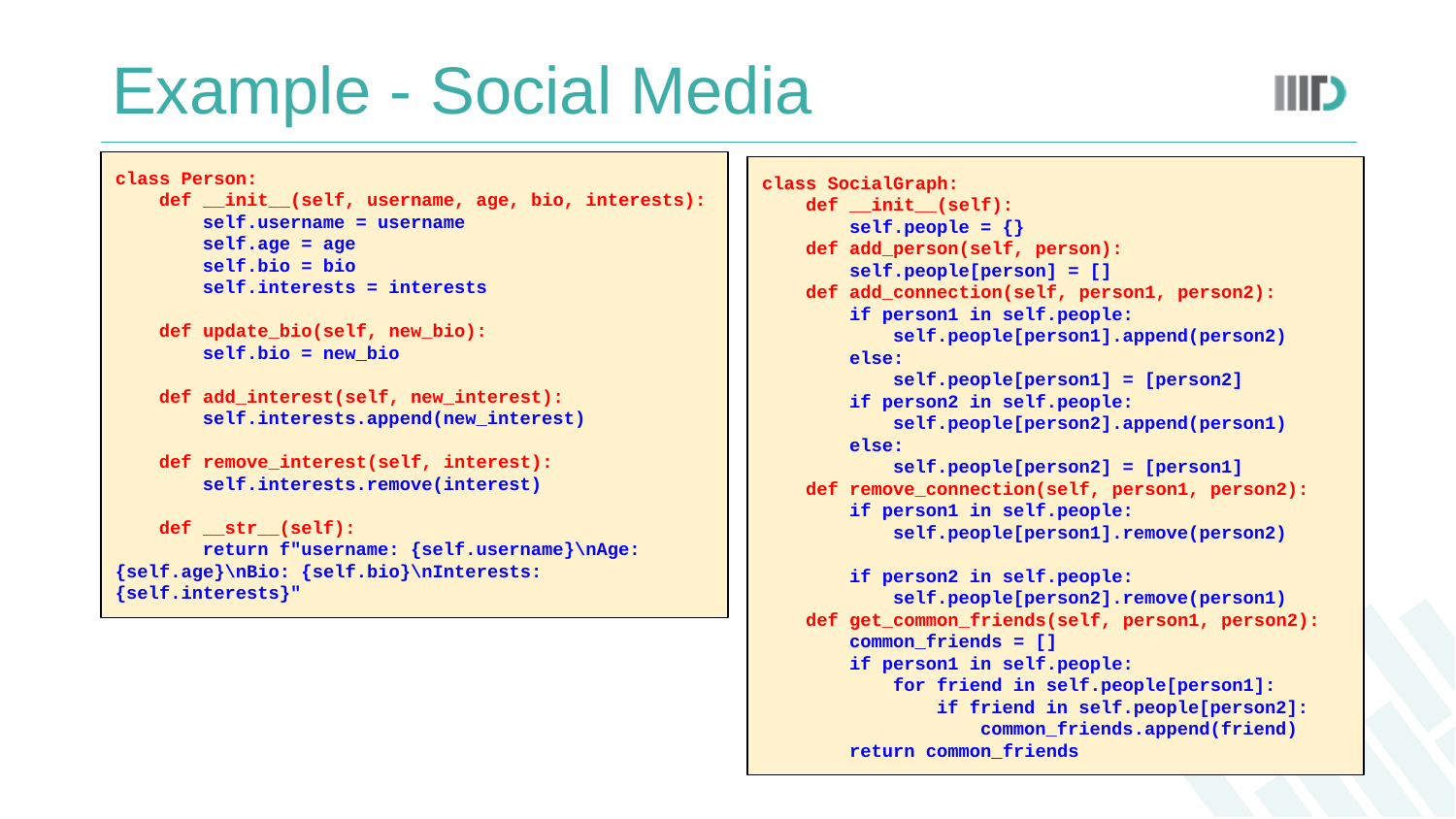

# Example - Social Media
class Person:
    def __init__(self, username, age, bio, interests):
        self.username = username
        self.age = age
        self.bio = bio
        self.interests = interests

    def update_bio(self, new_bio):
        self.bio = new_bio

    def add_interest(self, new_interest):
        self.interests.append(new_interest)

    def remove_interest(self, interest):
        self.interests.remove(interest)

    def __str__(self):
        return f"username: {self.username}\nAge: {self.age}\nBio: {self.bio}\nInterests: {self.interests}"
class SocialGraph:
    def __init__(self):
        self.people = {}
    def add_person(self, person):
        self.people[person] = []
    def add_connection(self, person1, person2):
        if person1 in self.people:
            self.people[person1].append(person2)
        else:
            self.people[person1] = [person2]
        if person2 in self.people:
            self.people[person2].append(person1)
        else:
            self.people[person2] = [person1]
    def remove_connection(self, person1, person2):
        if person1 in self.people:
            self.people[person1].remove(person2)
        if person2 in self.people:
            self.people[person2].remove(person1)
    def get_common_friends(self, person1, person2):
        common_friends = []
        if person1 in self.people:
            for friend in self.people[person1]:
                if friend in self.people[person2]:
                    common_friends.append(friend)
        return common_friends